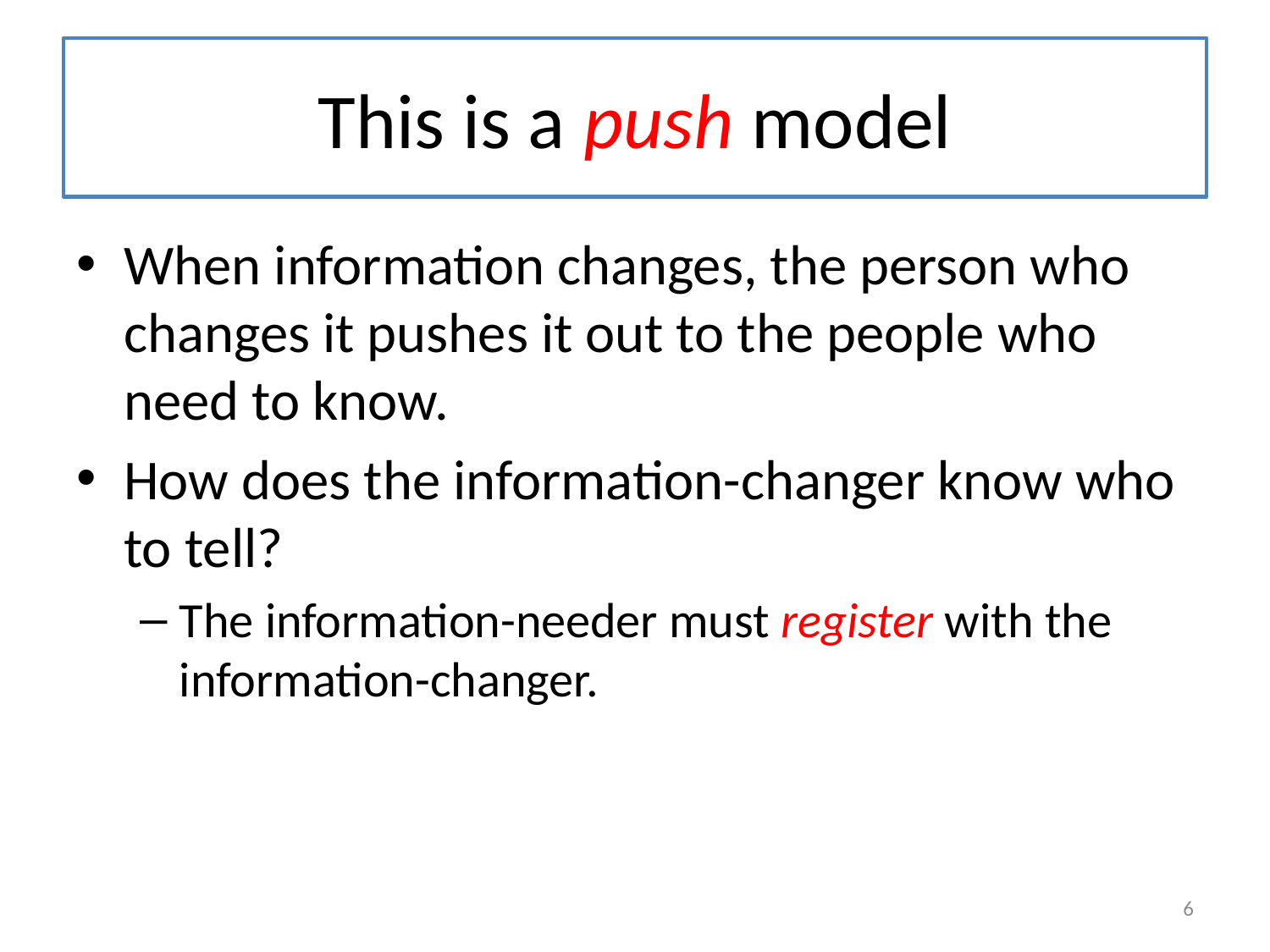

# This is a push model
When information changes, the person who changes it pushes it out to the people who need to know.
How does the information-changer know who to tell?
The information-needer must register with the information-changer.

6